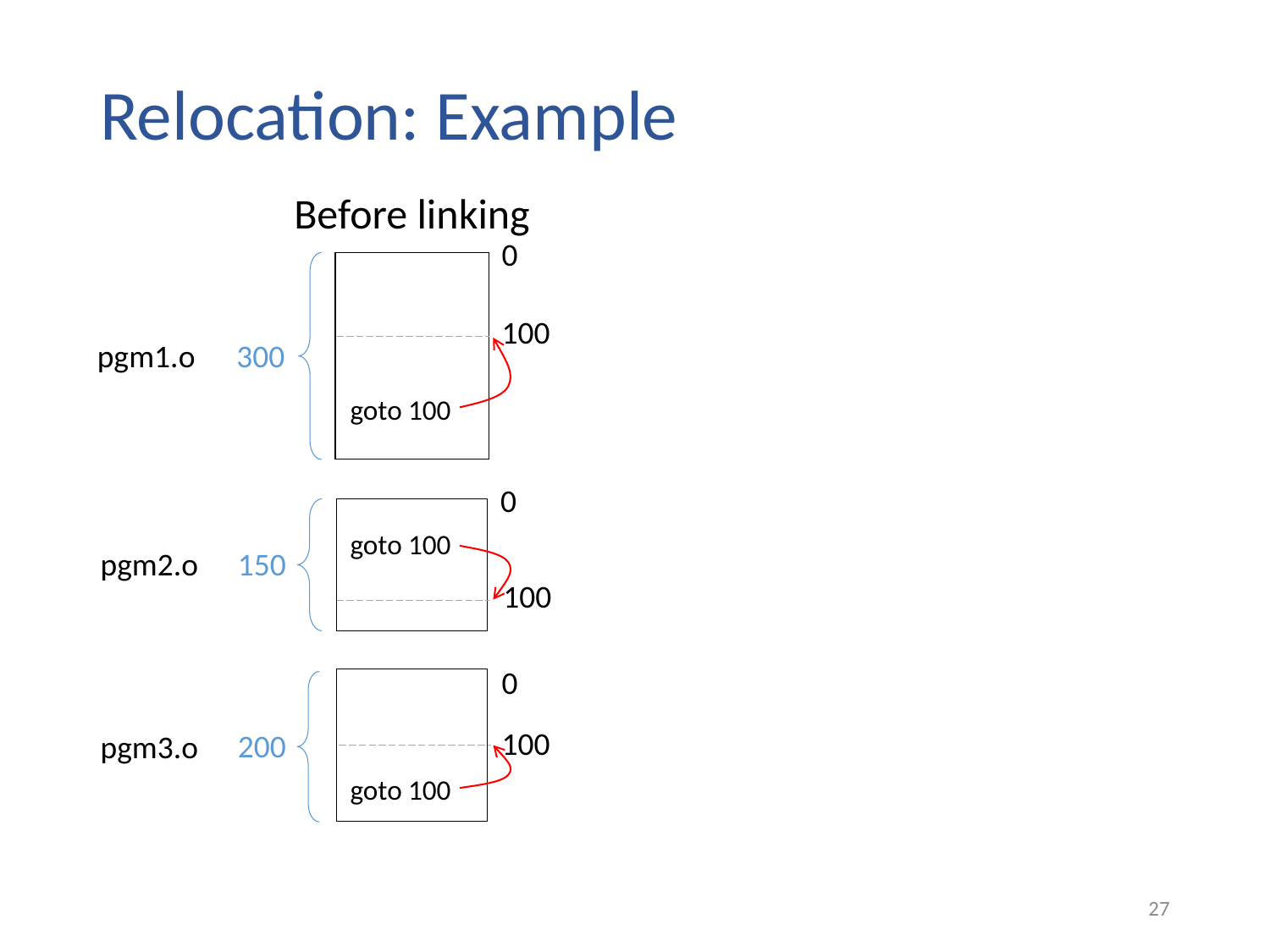

# Relocation: Example
Before linking
0

100
pgm1.o
300

goto 100
0

goto 100
pgm2.o
150

100
0

100
200
pgm3.o

goto 100
27